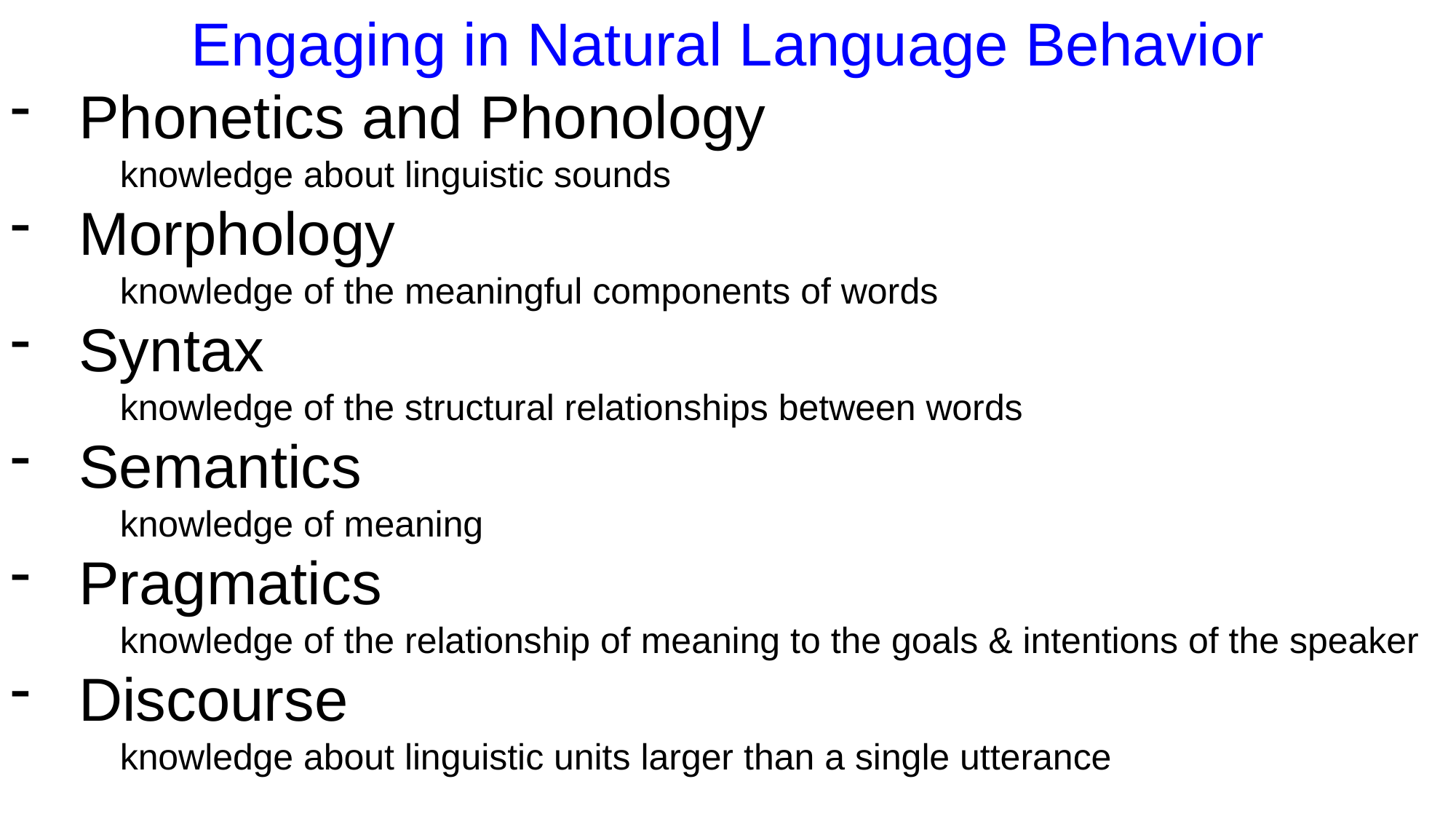

Engaging in Natural Language Behavior
Phonetics and Phonology
	knowledge about linguistic sounds
Morphology
	knowledge of the meaningful components of words
Syntax
	knowledge of the structural relationships between words
Semantics
	knowledge of meaning
Pragmatics
	knowledge of the relationship of meaning to the goals & intentions of the speaker
Discourse
	knowledge about linguistic units larger than a single utterance